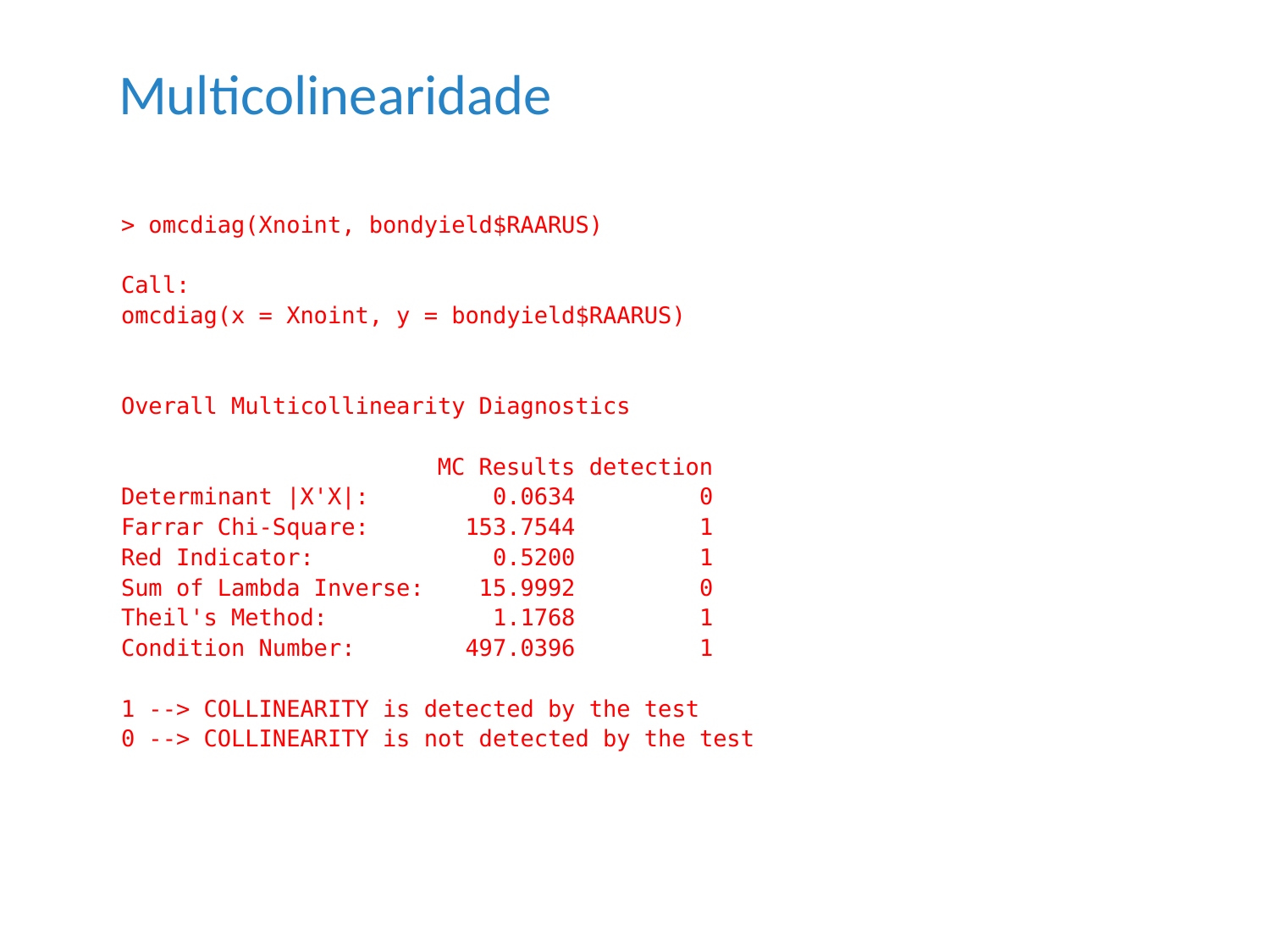

# Multicolinearidade
> omcdiag(Xnoint, bondyield$RAARUS)

Call:
omcdiag(x = Xnoint, y = bondyield$RAARUS)

Overall Multicollinearity Diagnostics

                       MC Results detection
Determinant |X'X|:         0.0634         0
Farrar Chi-Square:       153.7544         1
Red Indicator:             0.5200         1
Sum of Lambda Inverse:    15.9992         0
Theil's Method:            1.1768         1
Condition Number:        497.0396         1

1 --> COLLINEARITY is detected by the test
0 --> COLLINEARITY is not detected by the test